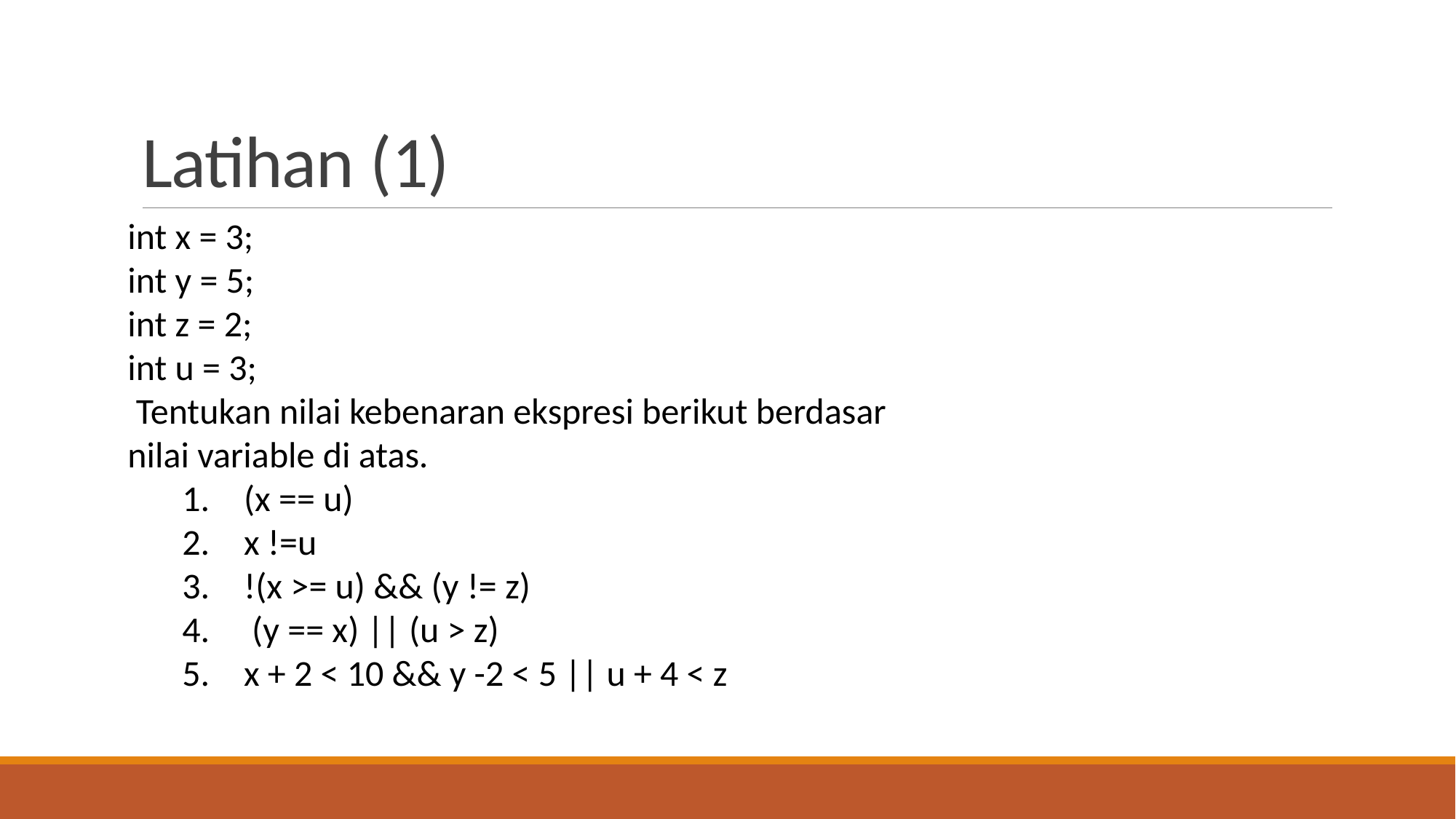

# Latihan (1)
int x = 3;
int y = 5;
int z = 2;
int u = 3;
 Tentukan nilai kebenaran ekspresi berikut berdasar nilai variable di atas.
(x == u)
x !=u
!(x >= u) && (y != z)
 (y == x) || (u > z)
x + 2 < 10 && y -2 < 5 || u + 4 < z